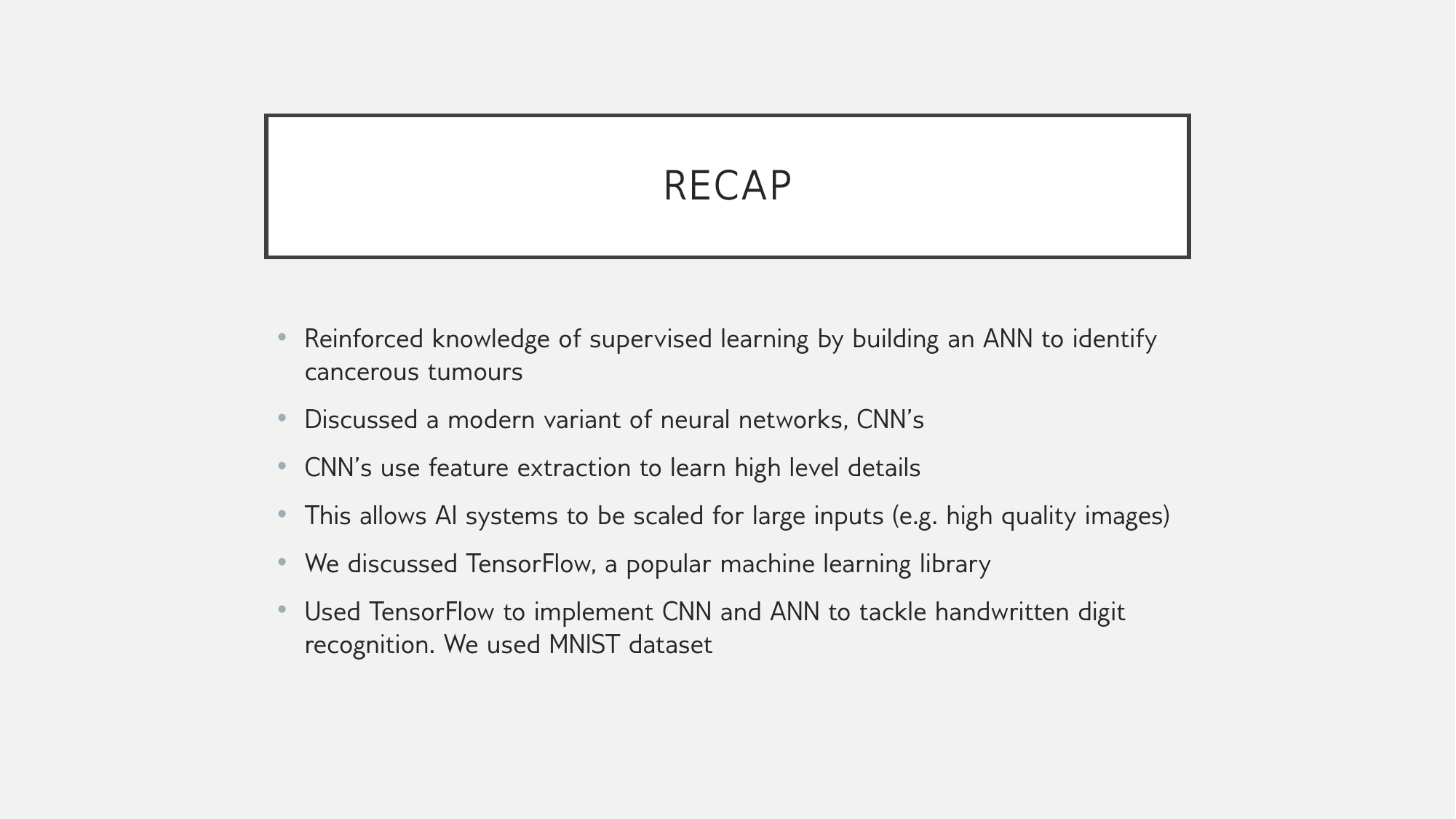

# Recap
Reinforced knowledge of supervised learning by building an ANN to identify cancerous tumours
Discussed a modern variant of neural networks, CNN’s
CNN’s use feature extraction to learn high level details
This allows AI systems to be scaled for large inputs (e.g. high quality images)
We discussed TensorFlow, a popular machine learning library
Used TensorFlow to implement CNN and ANN to tackle handwritten digit recognition. We used MNIST dataset